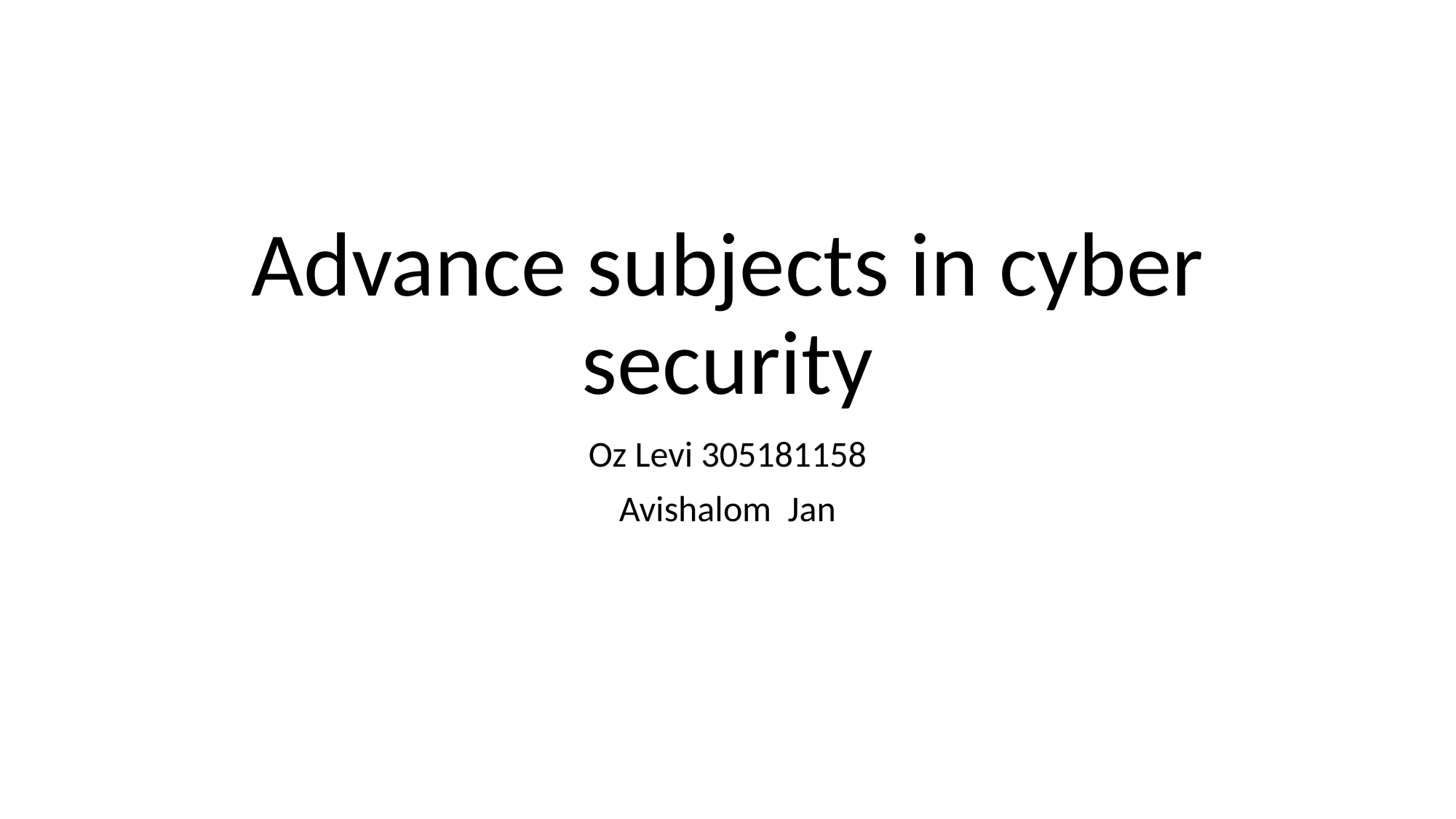

# Advance subjects in cyber security
Oz Levi 305181158
Avishalom  Jan